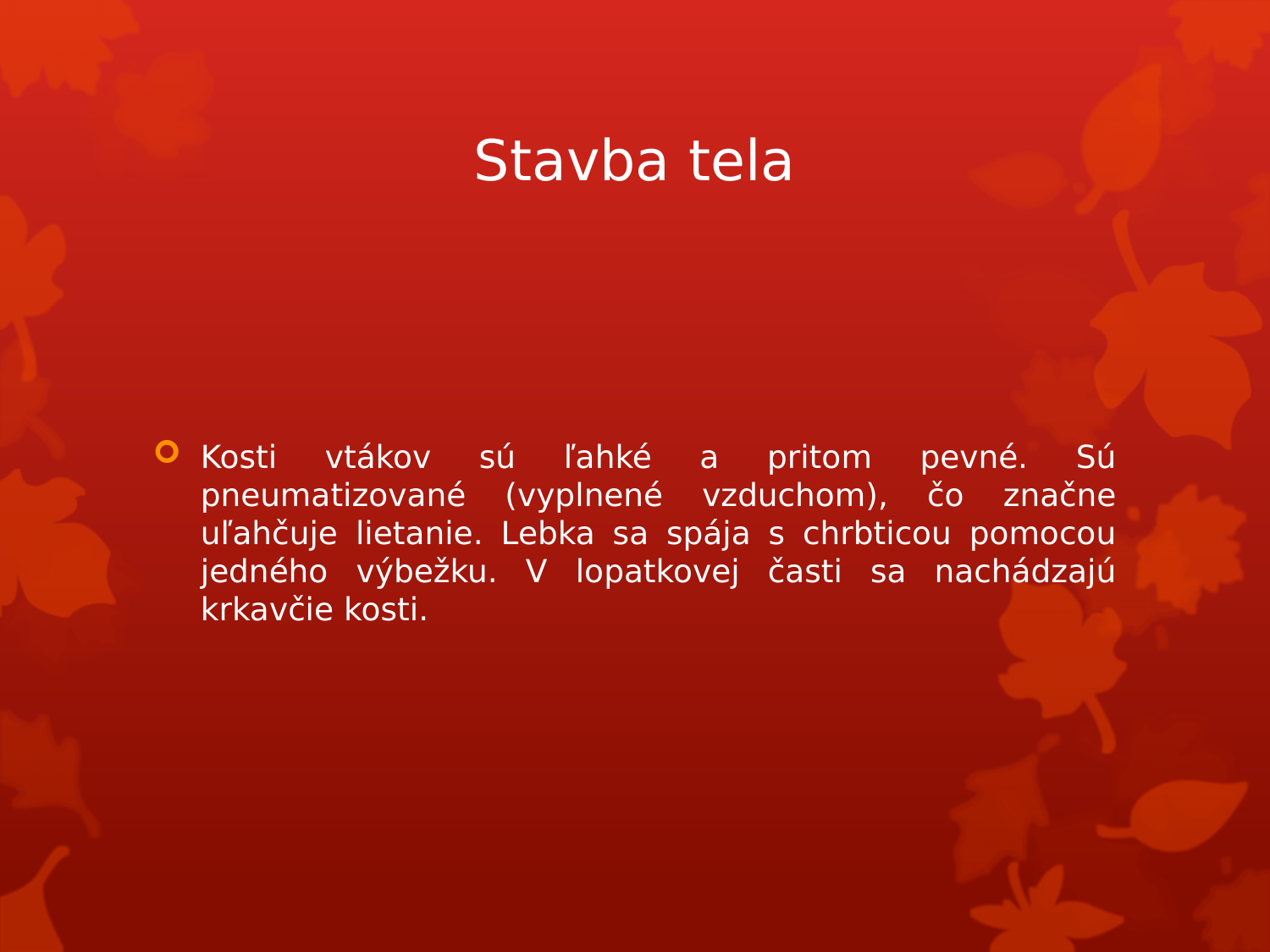

# Stavba tela
Kosti vtákov sú ľahké a pritom pevné. Sú pneumatizované (vyplnené vzduchom), čo značne uľahčuje lietanie. Lebka sa spája s chrbticou pomocou jedného výbežku. V lopatkovej časti sa nachádzajú krkavčie kosti.